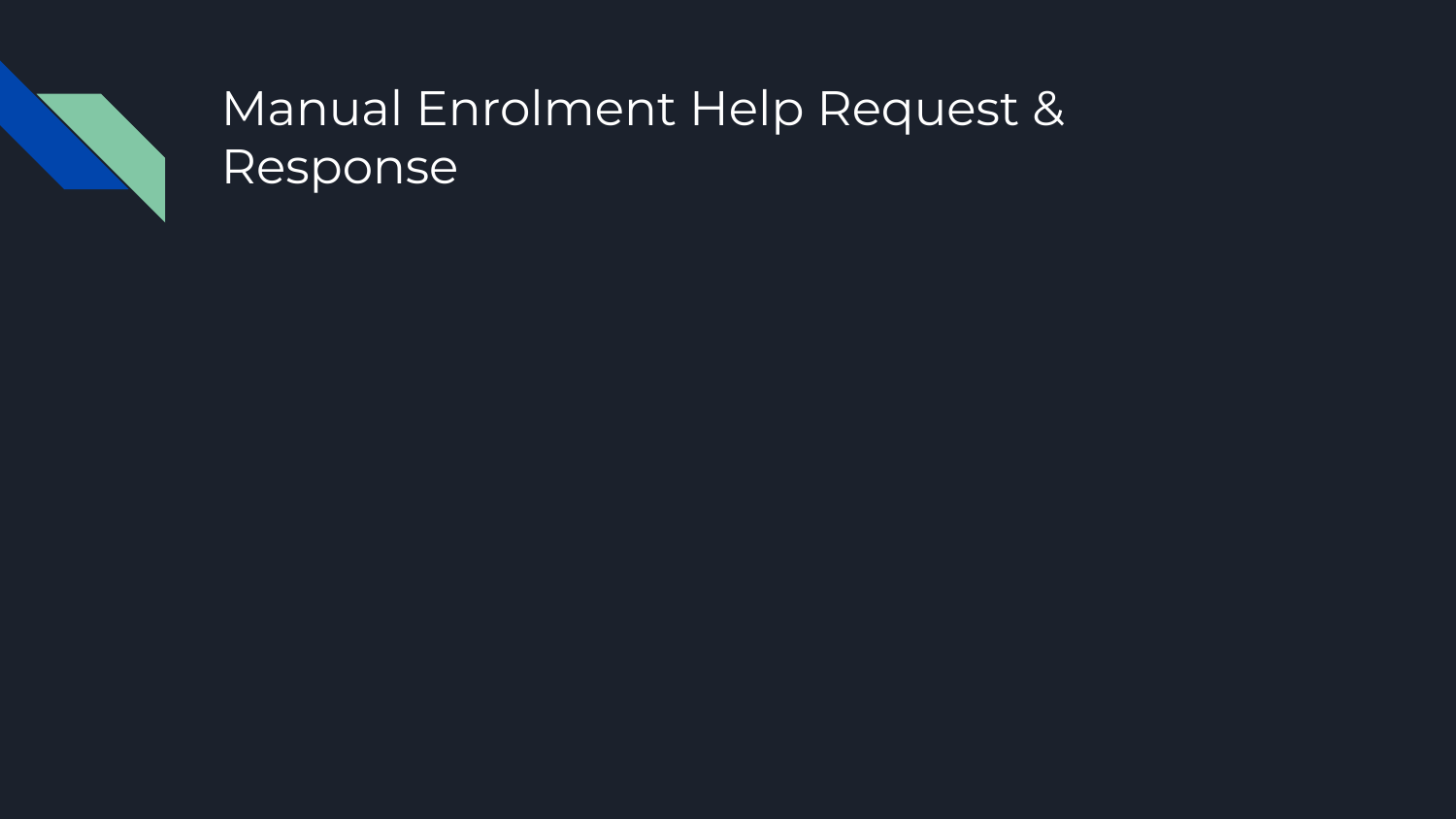

# Manual Enrolment Help Request & Response